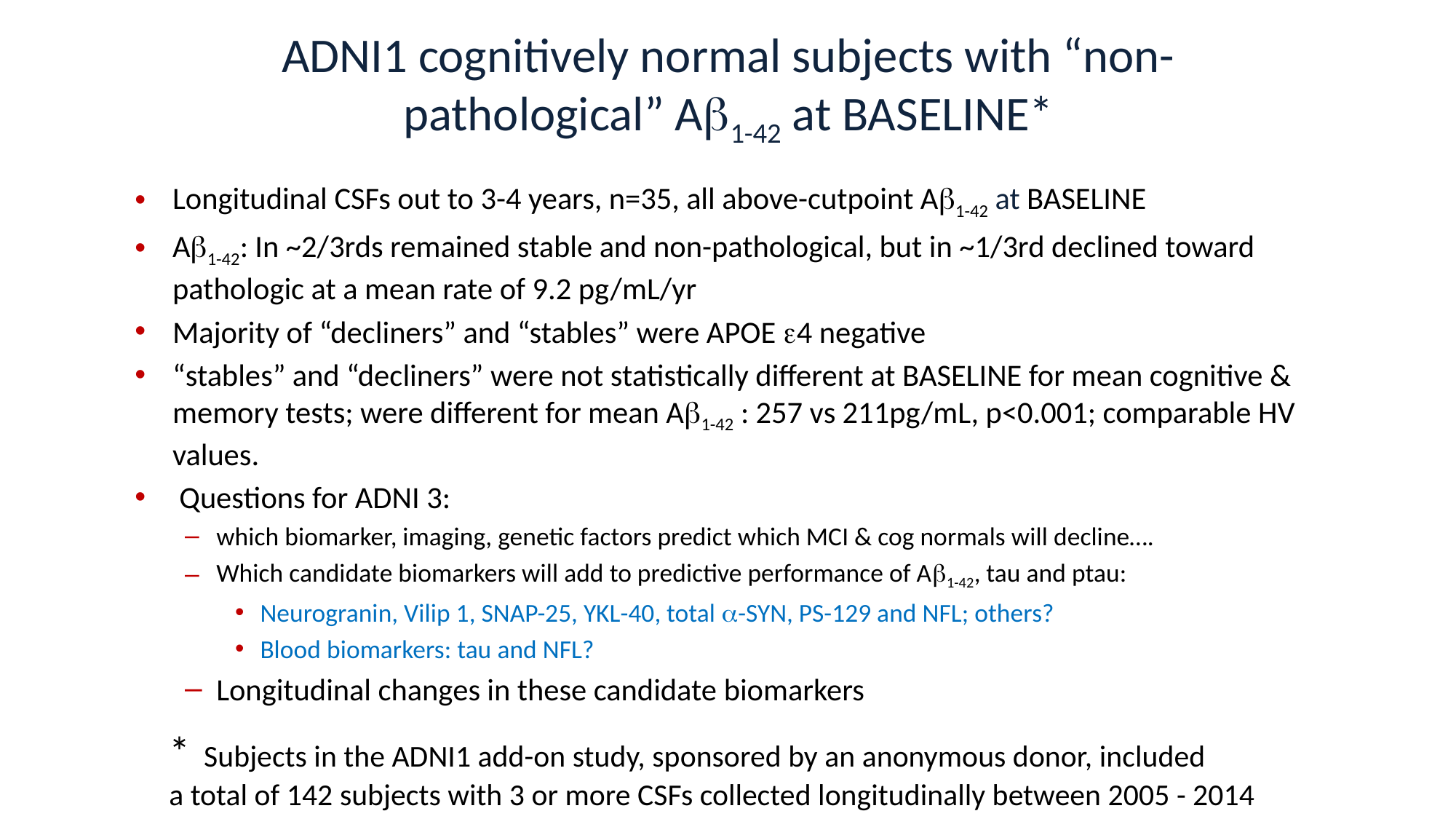

# ADNI1 cognitively normal subjects with “non-pathological” Aβ1-42 at BASELINE*
Longitudinal CSFs out to 3-4 years, n=35, all above-cutpoint Aβ1-42 at BASELINE
Aβ1-42: In ~2/3rds remained stable and non-pathological, but in ~1/3rd declined toward pathologic at a mean rate of 9.2 pg/mL/yr
Majority of “decliners” and “stables” were APOE ε4 negative
“stables” and “decliners” were not statistically different at BASELINE for mean cognitive & memory tests; were different for mean Aβ1-42 : 257 vs 211pg/mL, p<0.001; comparable HV values.
 Questions for ADNI 3:
which biomarker, imaging, genetic factors predict which MCI & cog normals will decline….
Which candidate biomarkers will add to predictive performance of Aβ1-42, tau and ptau:
Neurogranin, Vilip 1, SNAP-25, YKL-40, total α-SYN, PS-129 and NFL; others?
Blood biomarkers: tau and NFL?
Longitudinal changes in these candidate biomarkers
*  Subjects in the ADNI1 add-on study, sponsored by an anonymous donor, included
a total of 142 subjects with 3 or more CSFs collected longitudinally between 2005 - 2014